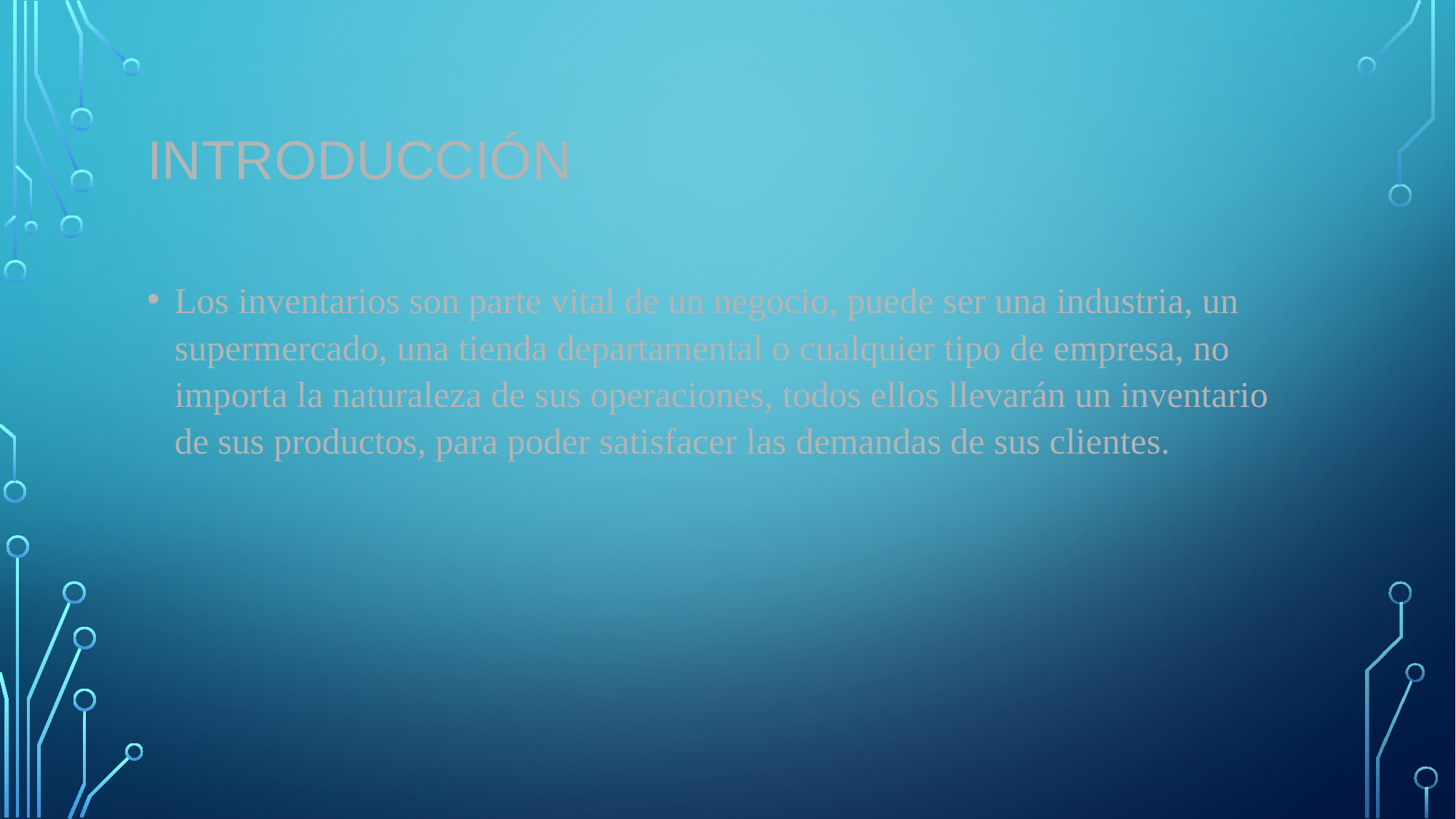

# INTRODUCCIÓN
Los inventarios son parte vital de un negocio, puede ser una industria, un supermercado, una tienda departamental o cualquier tipo de empresa, no importa la naturaleza de sus operaciones, todos ellos llevarán un inventario de sus productos, para poder satisfacer las demandas de sus clientes.